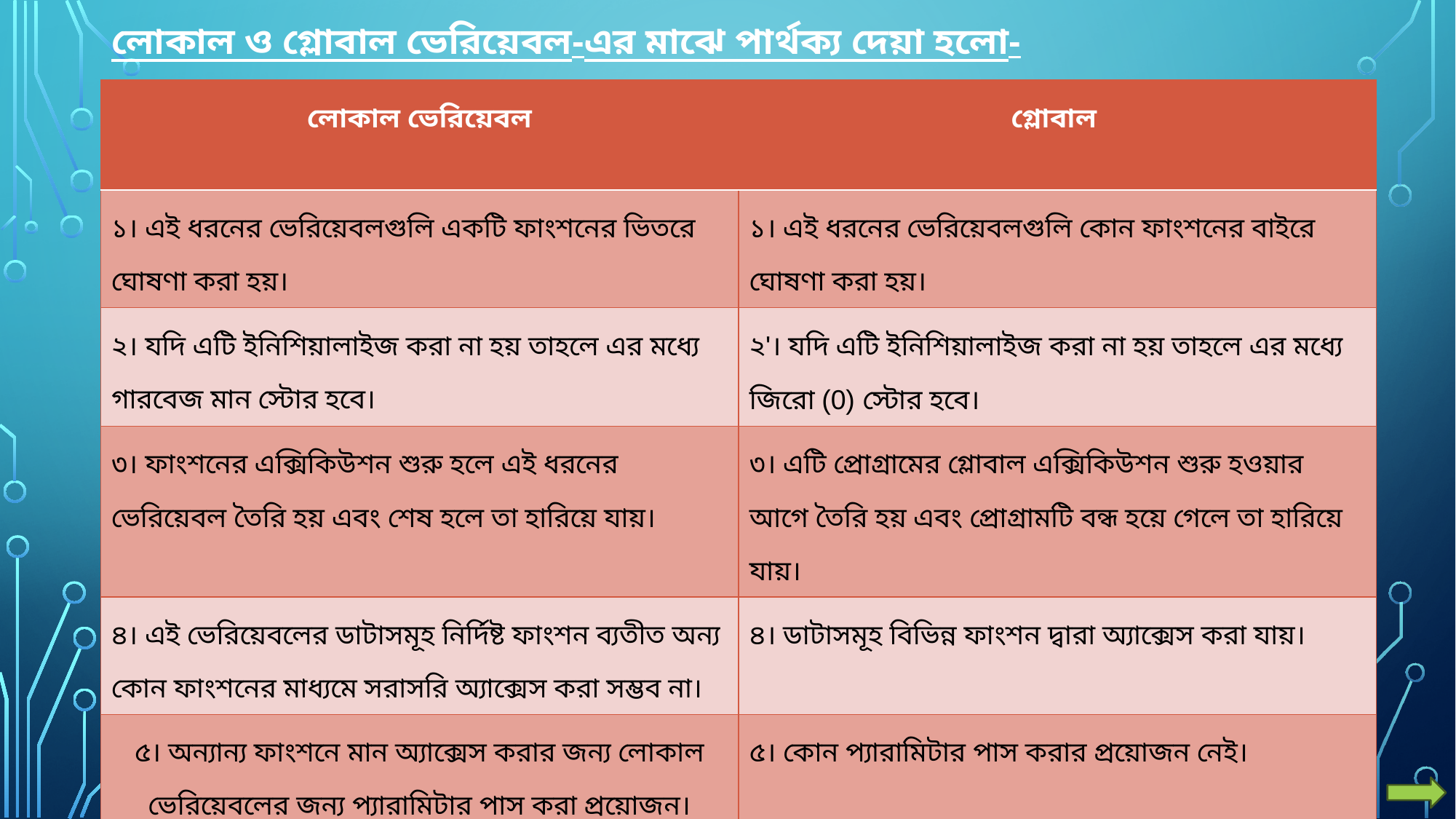

লোকাল ও গ্লোবাল ভেরিয়েবল-এর মাঝে পার্থক্য দেয়া হলো-
| লোকাল ভেরিয়েবল | গ্লোবাল |
| --- | --- |
| ১। এই ধরনের ভেরিয়েবলগুলি একটি ফাংশনের ভিতরে ঘোষণা করা হয়। | ১। এই ধরনের ভেরিয়েবলগুলি কোন ফাংশনের বাইরে ঘোষণা করা হয়। |
| ২। যদি এটি ইনিশিয়ালাইজ করা না হয় তাহলে এর মধ্যে গারবেজ মান স্টোর হবে। | ২'। যদি এটি ইনিশিয়ালাইজ করা না হয় তাহলে এর মধ্যে জিরো (0) স্টোর হবে। |
| ৩। ফাংশনের এক্সিকিউশন শুরু হলে এই ধরনের ভেরিয়েবল তৈরি হয় এবং শেষ হলে তা হারিয়ে যায়। | ৩। এটি প্রোগ্রামের গ্লোবাল এক্সিকিউশন শুরু হওয়ার আগে তৈরি হয় এবং প্রোগ্রামটি বন্ধ হয়ে গেলে তা হারিয়ে যায়। |
| ৪। এই ভেরিয়েবলের ডাটাসমূহ নির্দিষ্ট ফাংশন ব্যতীত অন্য কোন ফাংশনের মাধ্যমে সরাসরি অ্যাক্সেস করা সম্ভব না। | ৪। ডাটাসমূহ বিভিন্ন ফাংশন দ্বারা অ্যাক্সেস করা যায়। |
| ৫। অন্যান্য ফাংশনে মান অ্যাক্সেস করার জন্য লোকাল ভেরিয়েবলের জন্য প্যারামিটার পাস করা প্রয়োজন। | ৫। কোন প্যারামিটার পাস করার প্রয়োজন নেই। |